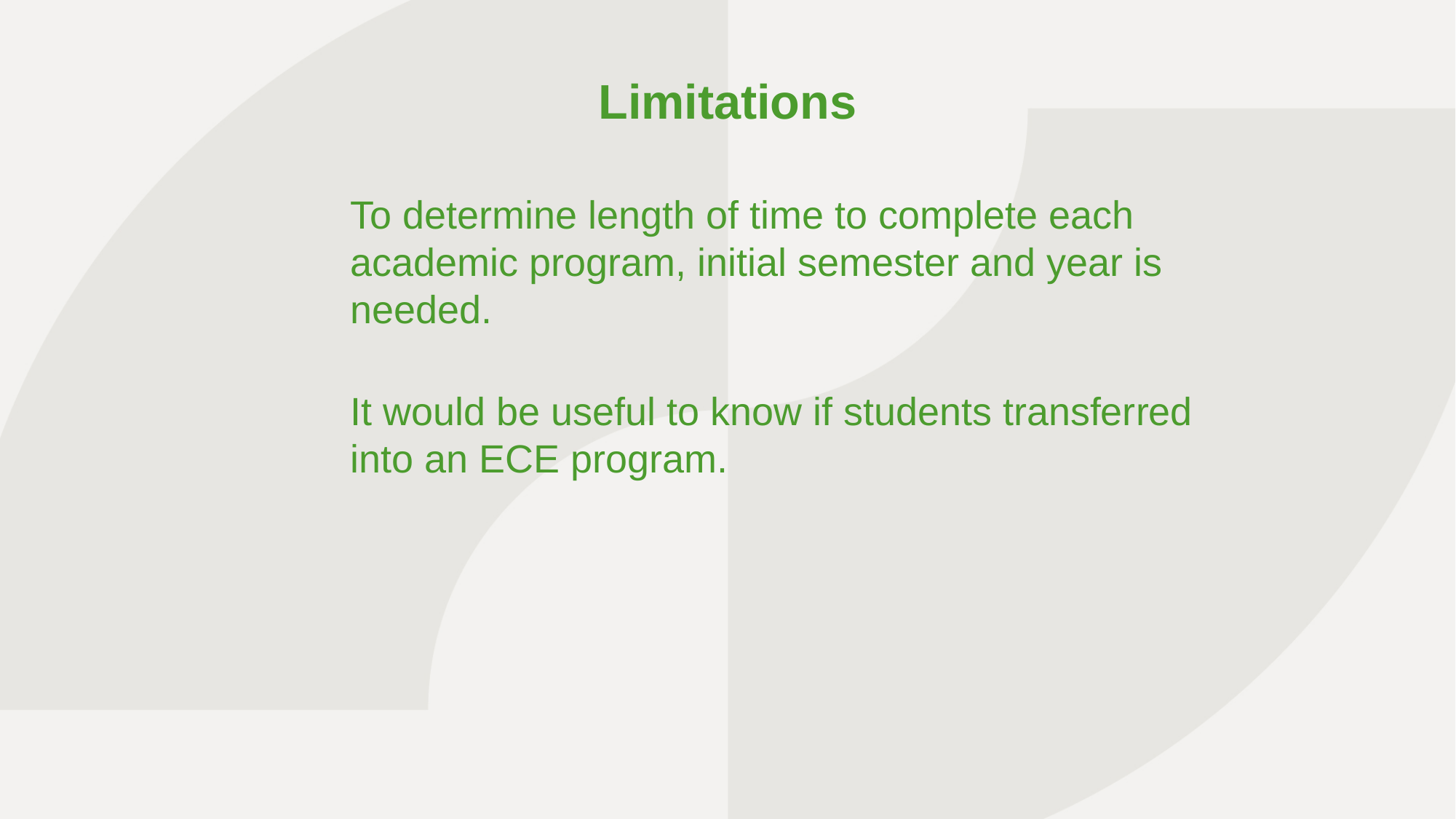

Limitations
To determine length of time to complete each academic program, initial semester and year is needed.

It would be useful to know if students transferred into an ECE program.